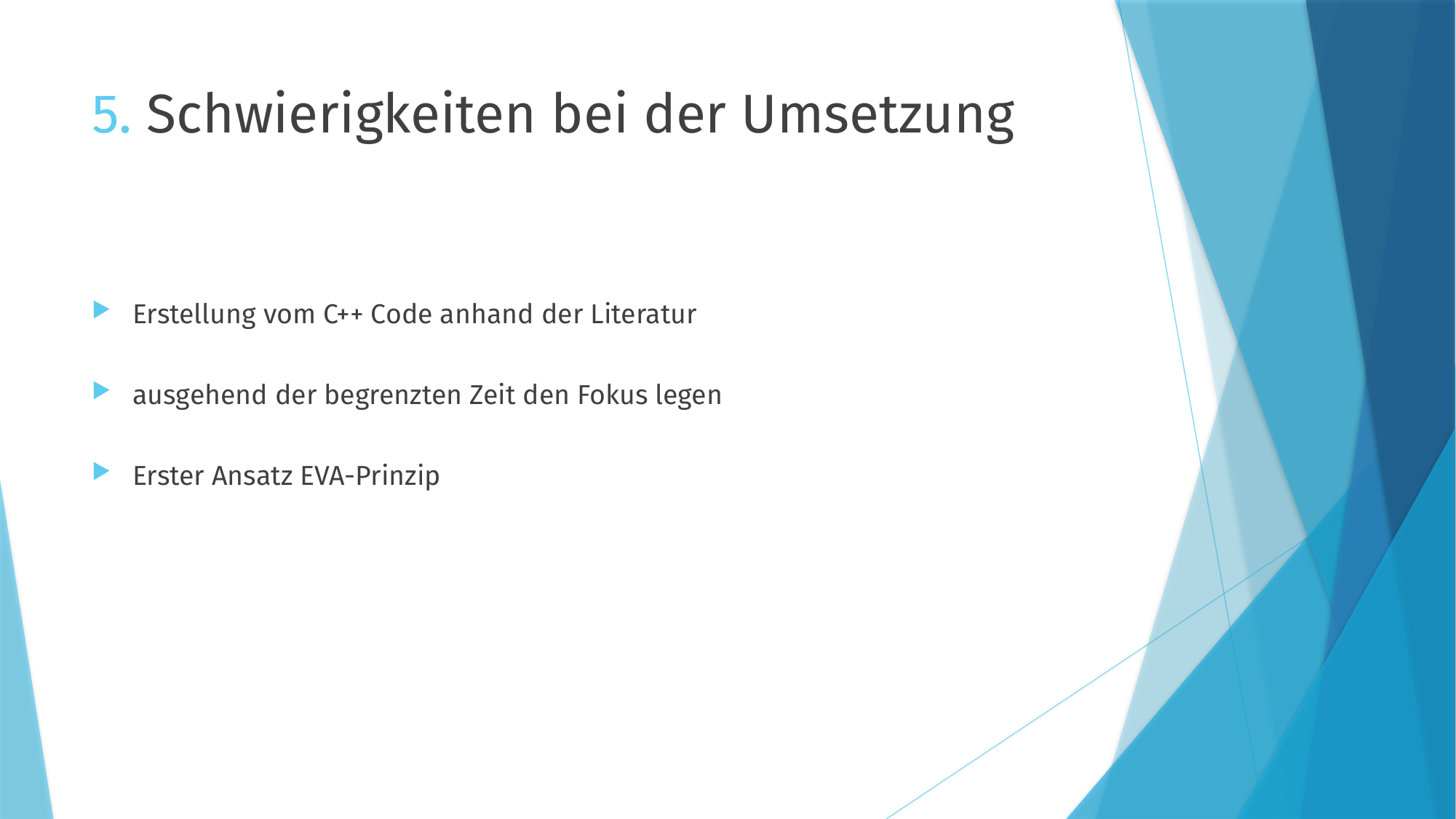

# 5. Schwierigkeiten bei der Umsetzung
Erstellung vom C++ Code anhand der Literatur
ausgehend der begrenzten Zeit den Fokus legen
Erster Ansatz EVA-Prinzip